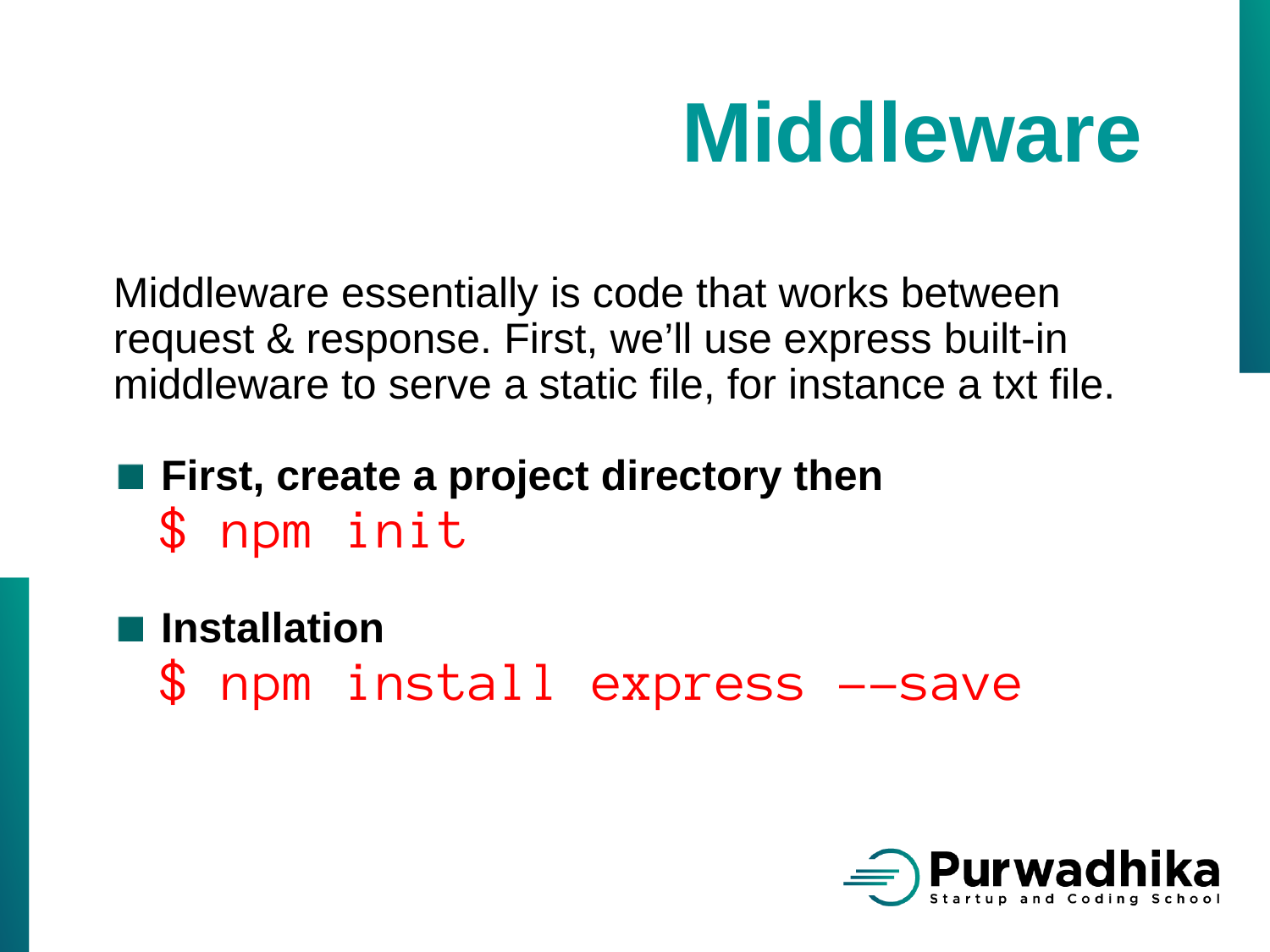

Middleware

Middleware essentially is code that works between request & response. First, we’ll use express built-in middleware to serve a static file, for instance a txt file.

First, create a project directory then
    $ npm init

Installation
    $ npm install express --save